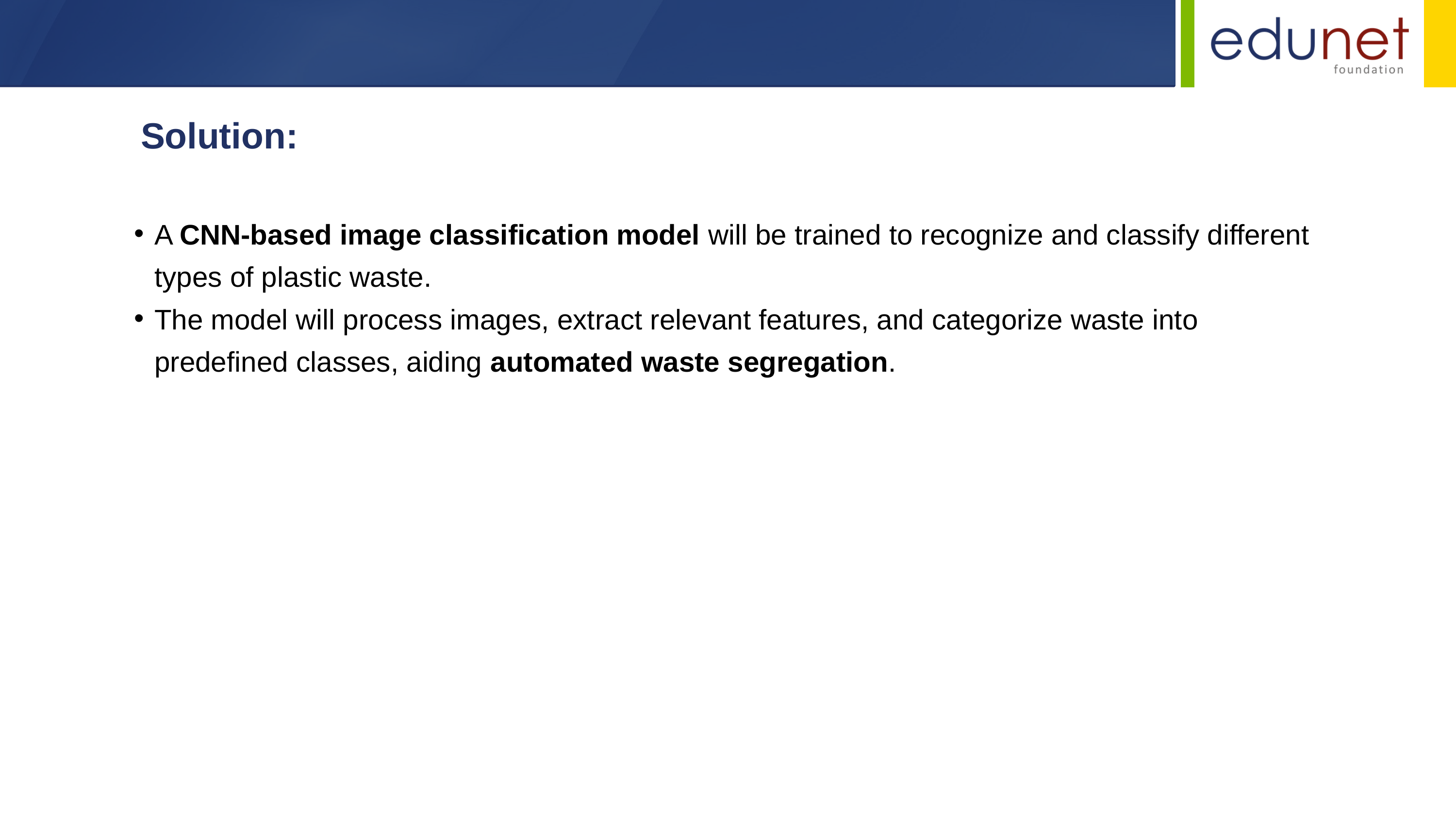

Solution:

A CNN-based image classification model will be trained to recognize and classify different types of plastic waste.
The model will process images, extract relevant features, and categorize waste into predefined classes, aiding automated waste segregation.